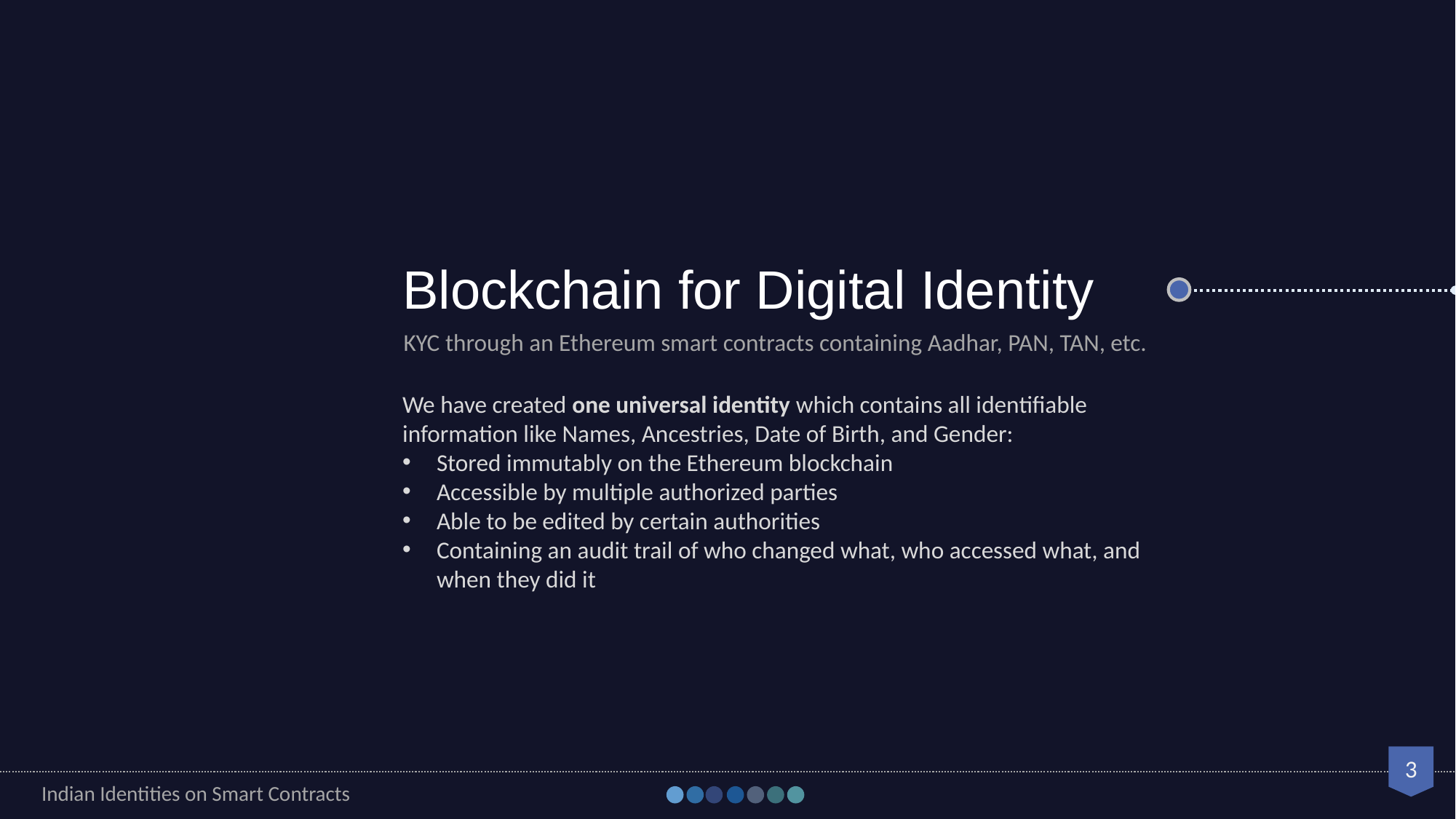

Blockchain for Digital Identity

KYC through an Ethereum smart contracts containing Aadhar, PAN, TAN, etc.
We have created one universal identity which contains all identifiable information like Names, Ancestries, Date of Birth, and Gender:
Stored immutably on the Ethereum blockchain
Accessible by multiple authorized parties
Able to be edited by certain authorities
Containing an audit trail of who changed what, who accessed what, and when they did it

3
Indian Identities on Smart Contracts